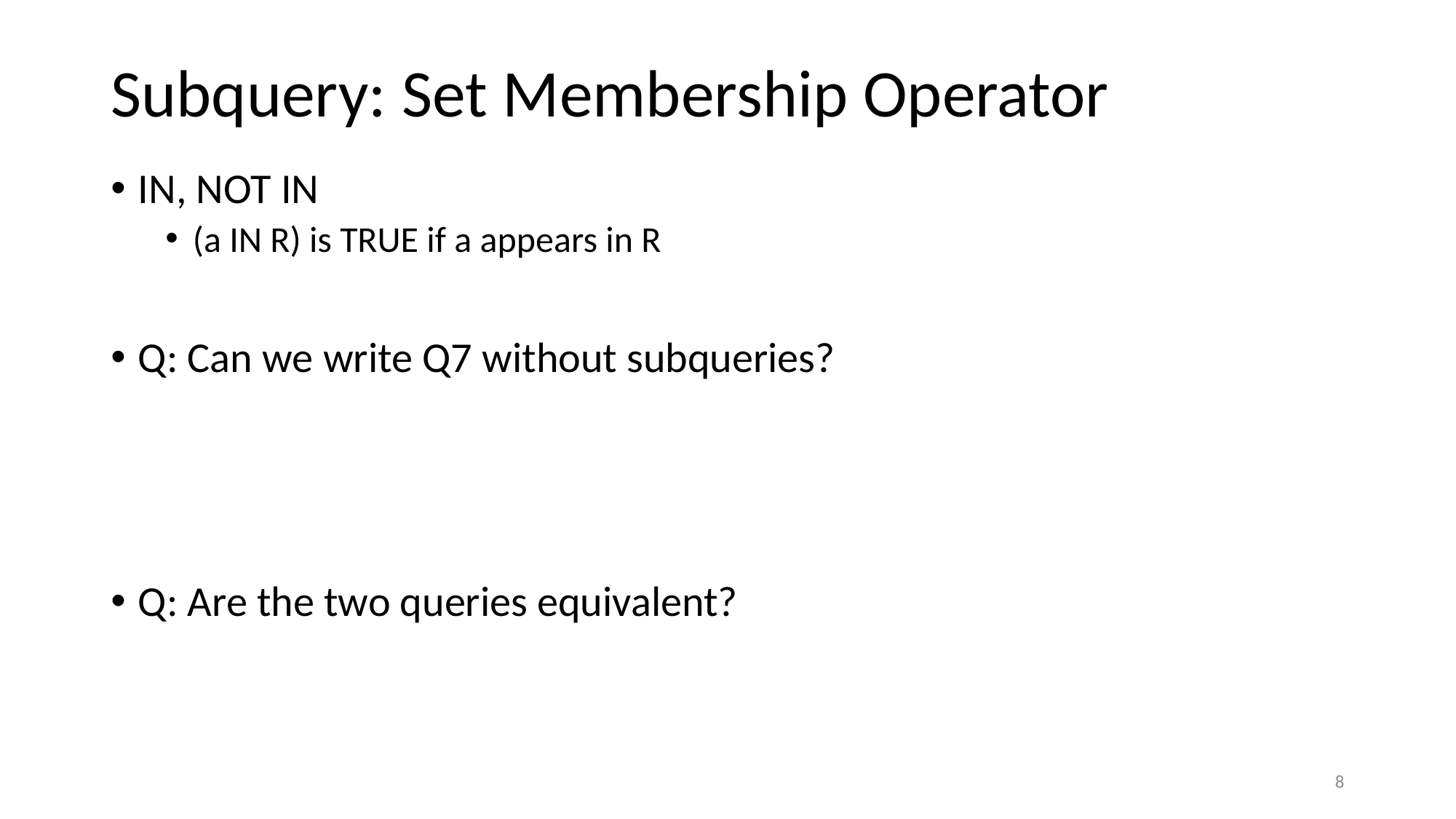

# Subquery: Set Membership Operator
IN, NOT IN
(a IN R) is TRUE if a appears in R

Q: Can we write Q7 without subqueries?

Q: Are the two queries equivalent?
8